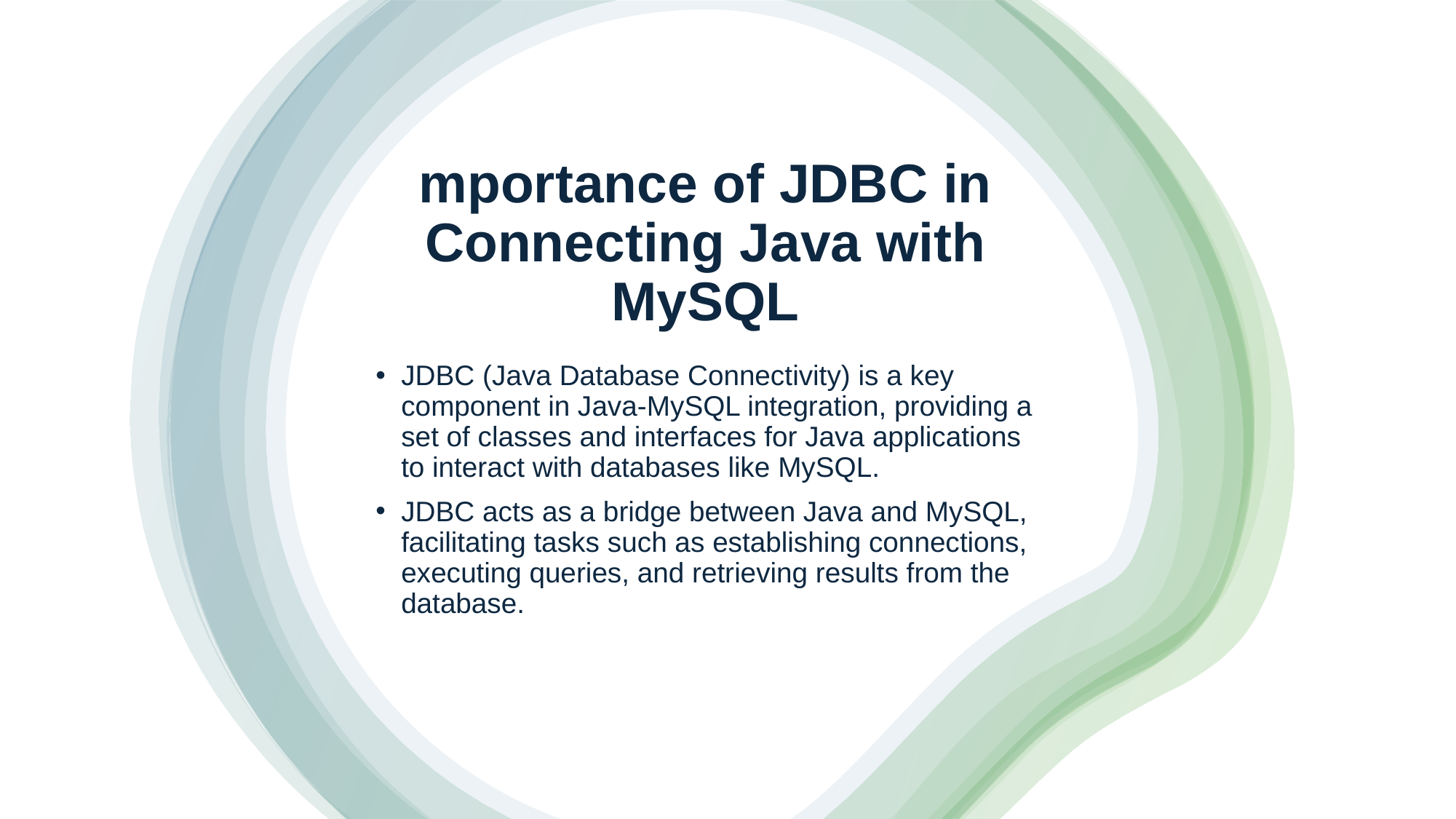

# mportance of JDBC in Connecting Java with MySQL
JDBC (Java Database Connectivity) is a key component in Java-MySQL integration, providing a set of classes and interfaces for Java applications to interact with databases like MySQL.
JDBC acts as a bridge between Java and MySQL, facilitating tasks such as establishing connections, executing queries, and retrieving results from the database.